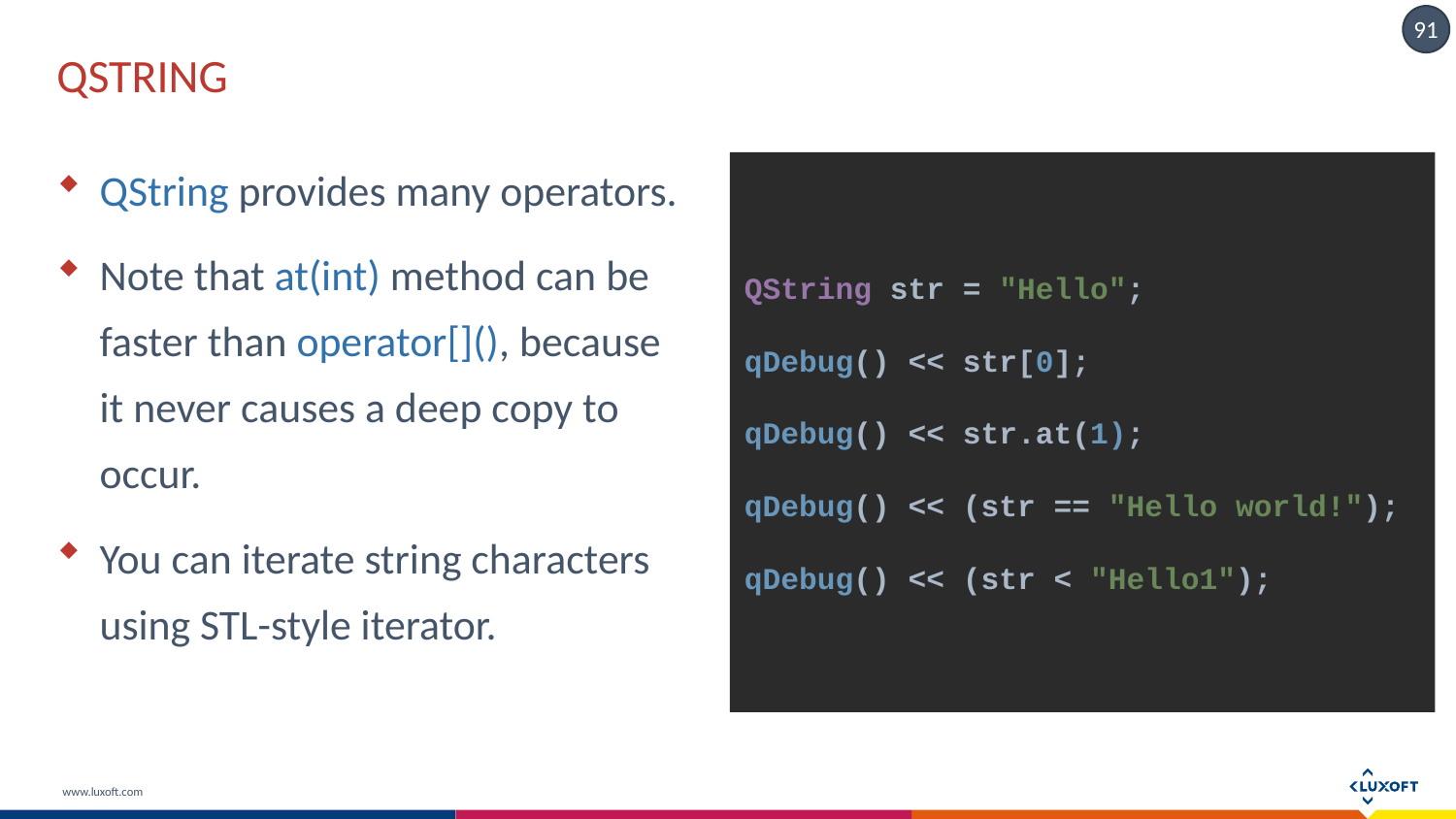

# QSTRING
QString provides many operators.
Note that at(int) method can be faster than operator[](), because it never causes a deep copy to occur.
You can iterate string characters using STL-style iterator.

QString str = "Hello";

qDebug() << str[0];

qDebug() << str.at(1);

qDebug() << (str == "Hello world!");

qDebug() << (str < "Hello1");